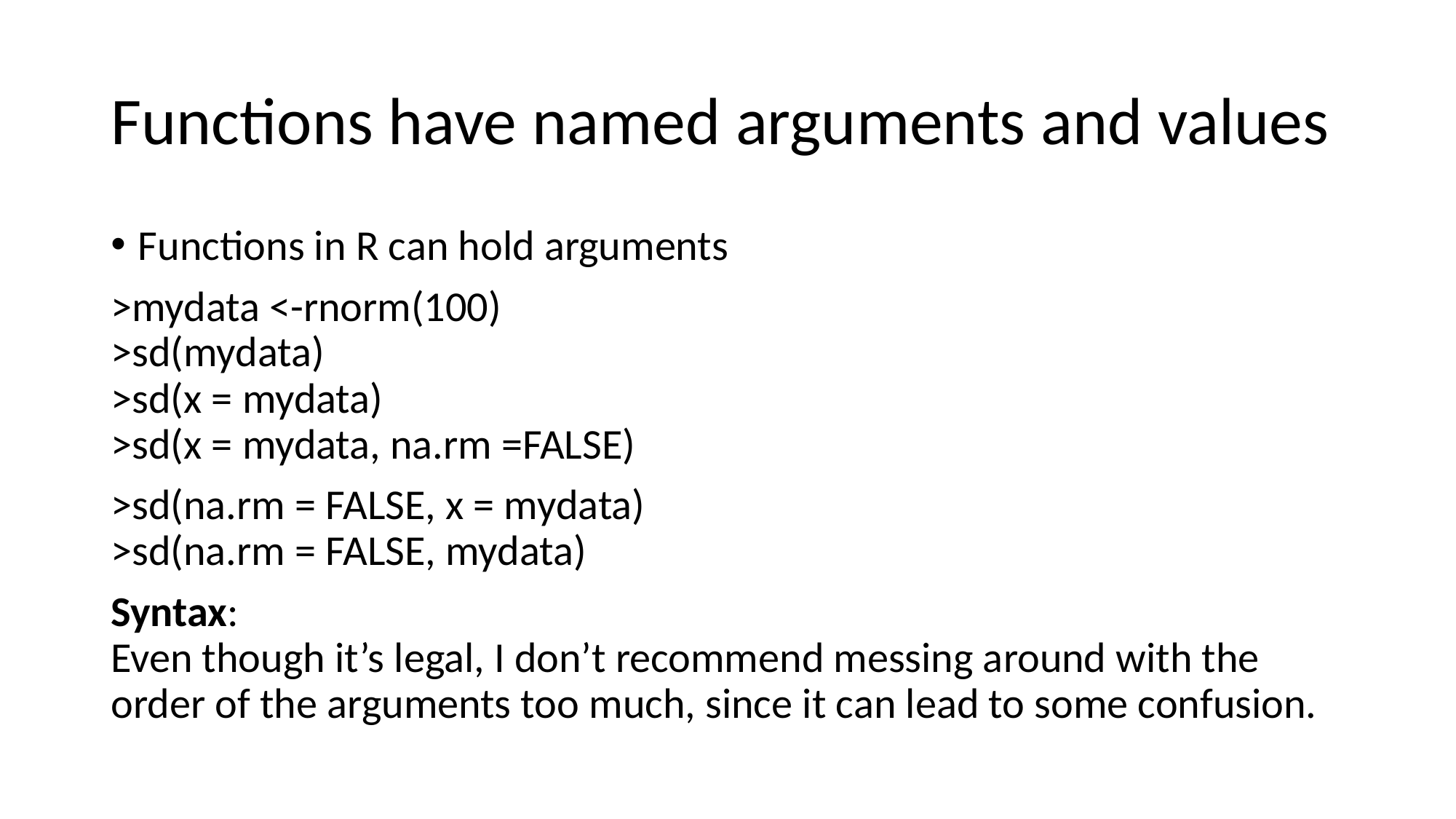

# Functions have named arguments and values
Functions in R can hold arguments
>mydata <-rnorm(100)
>sd(mydata)
>sd(x = mydata)
>sd(x = mydata, na.rm =FALSE)
>sd(na.rm = FALSE, x = mydata)
>sd(na.rm = FALSE, mydata)
Syntax:
Even though it’s legal, I don’t recommend messing around with the order of the arguments too much, since it can lead to some confusion.